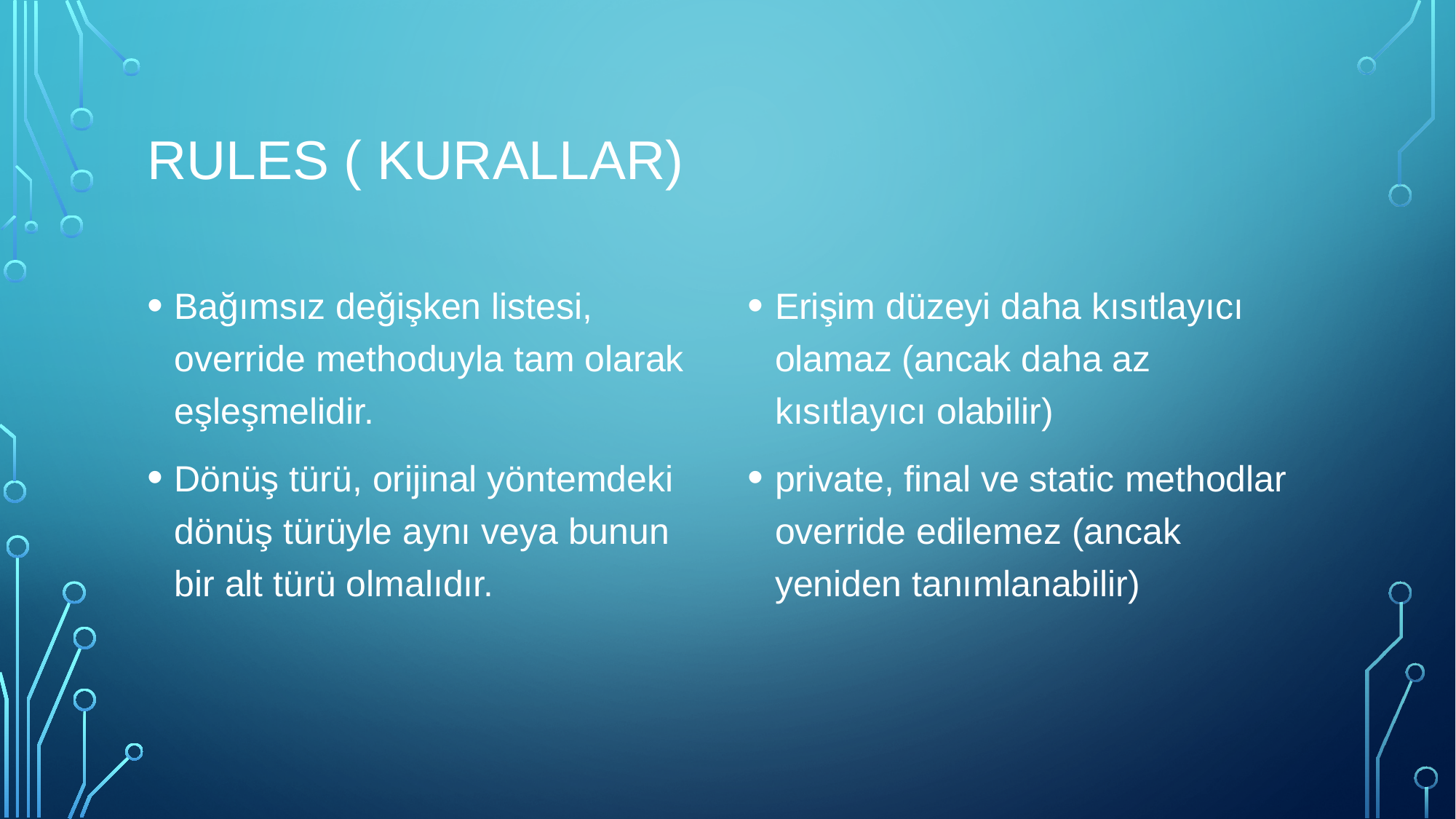

# Rules ( Kurallar)
Bağımsız değişken listesi, override methoduyla tam olarak eşleşmelidir.
Dönüş türü, orijinal yöntemdeki dönüş türüyle aynı veya bunun bir alt türü olmalıdır.
Erişim düzeyi daha kısıtlayıcı olamaz (ancak daha az kısıtlayıcı olabilir)
private, final ve static methodlar override edilemez (ancak yeniden tanımlanabilir)